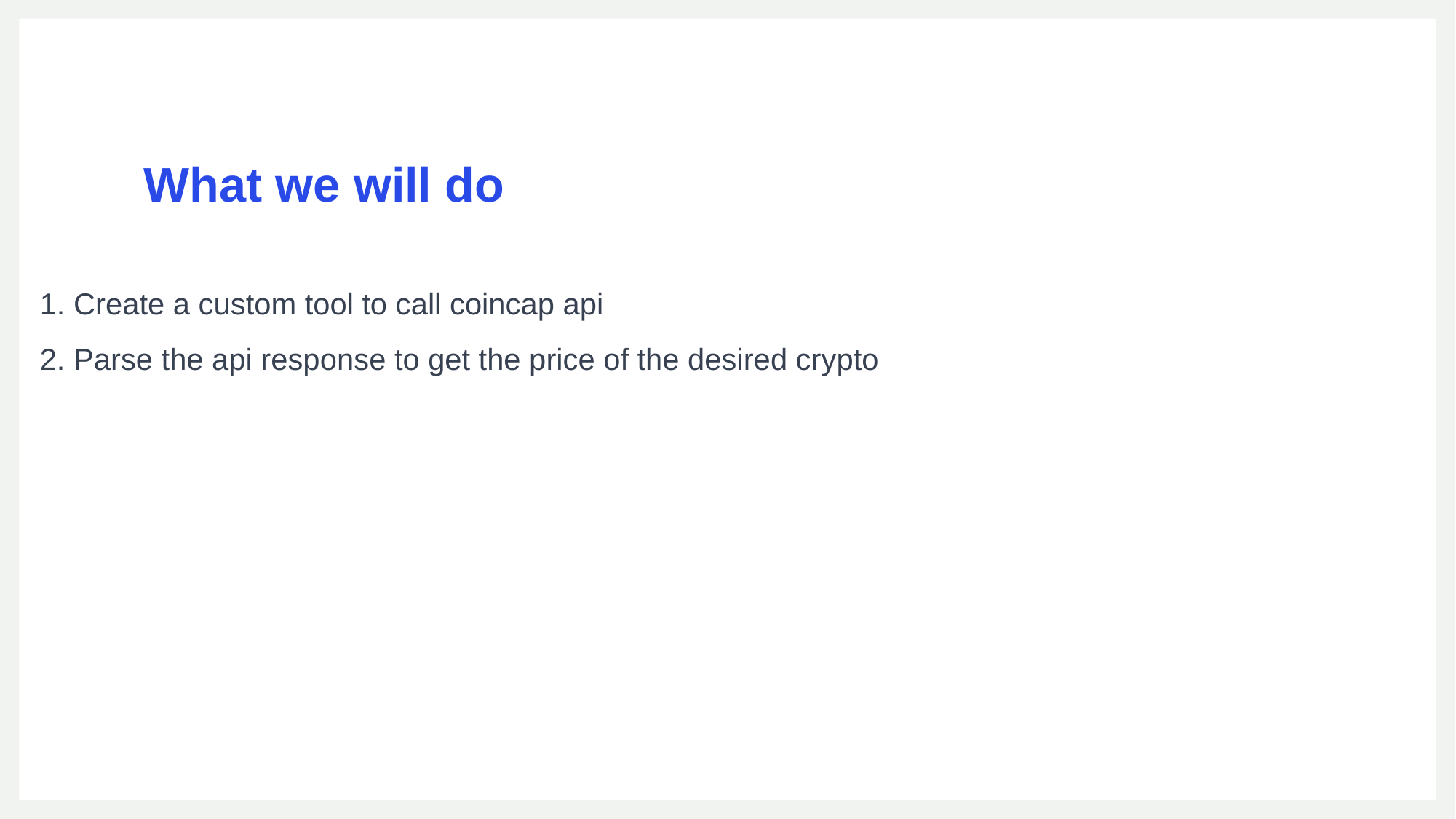

# What we will do

1. Create a custom tool to call coincap api
2. Parse the api response to get the price of the desired crypto